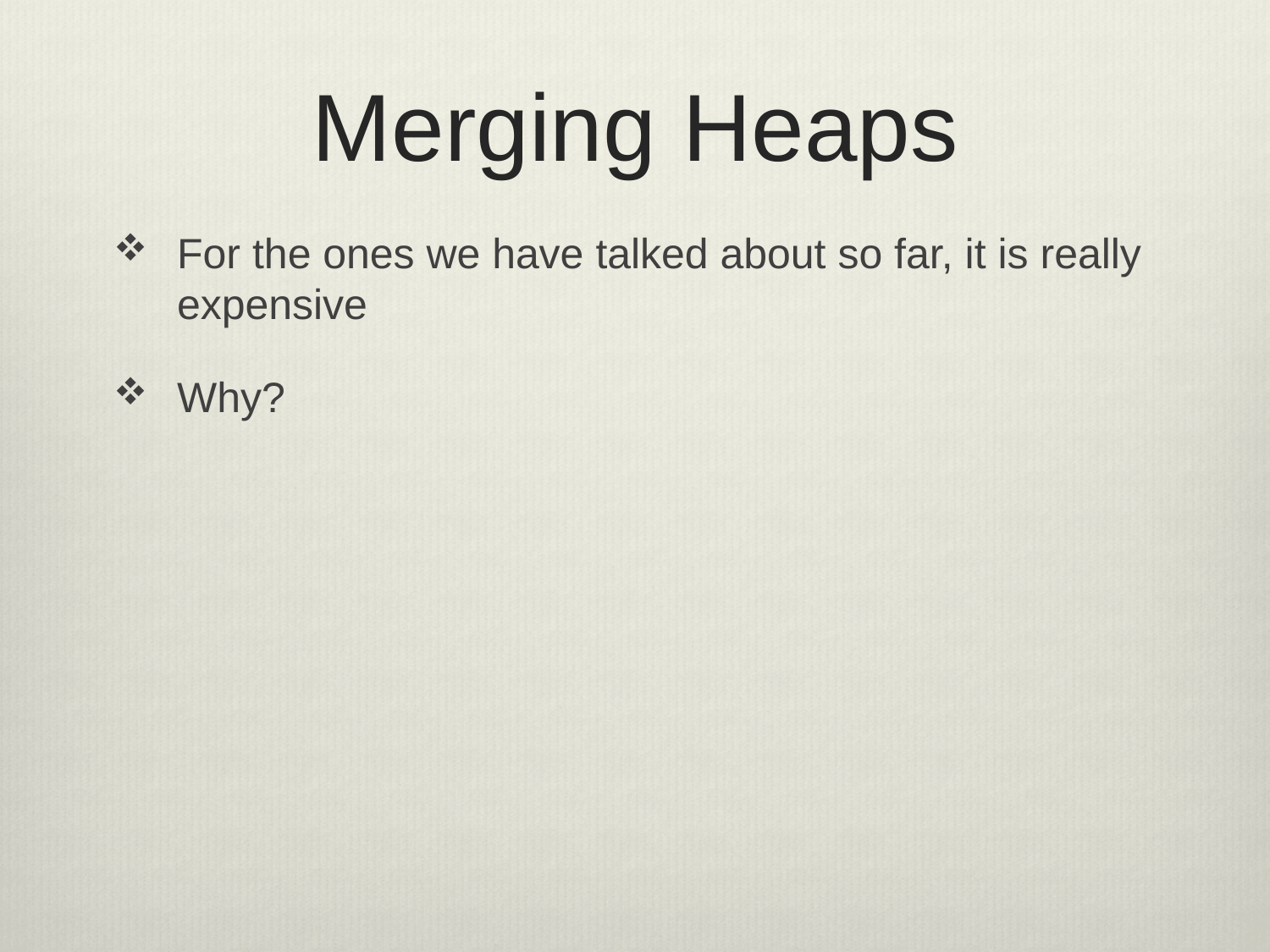

# Merging Heaps
For the ones we have talked about so far, it is really expensive
Why?